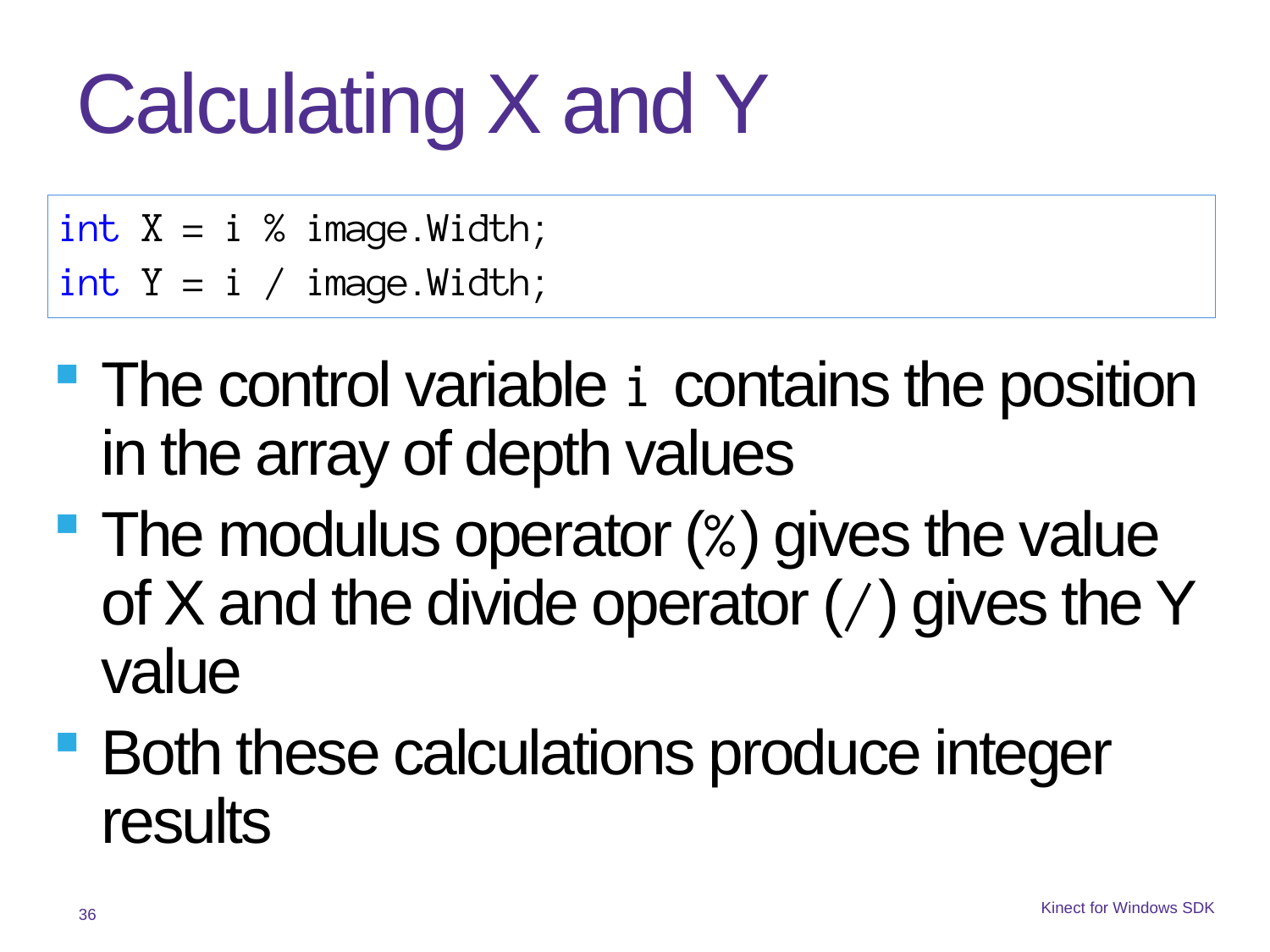

# Calculating X and Y
int X = i % image.Width;
int Y = i / image.Width;
The control variable i contains the position in the array of depth values
The modulus operator (%) gives the value of X and the divide operator (/) gives the Y value
Both these calculations produce integer results
36